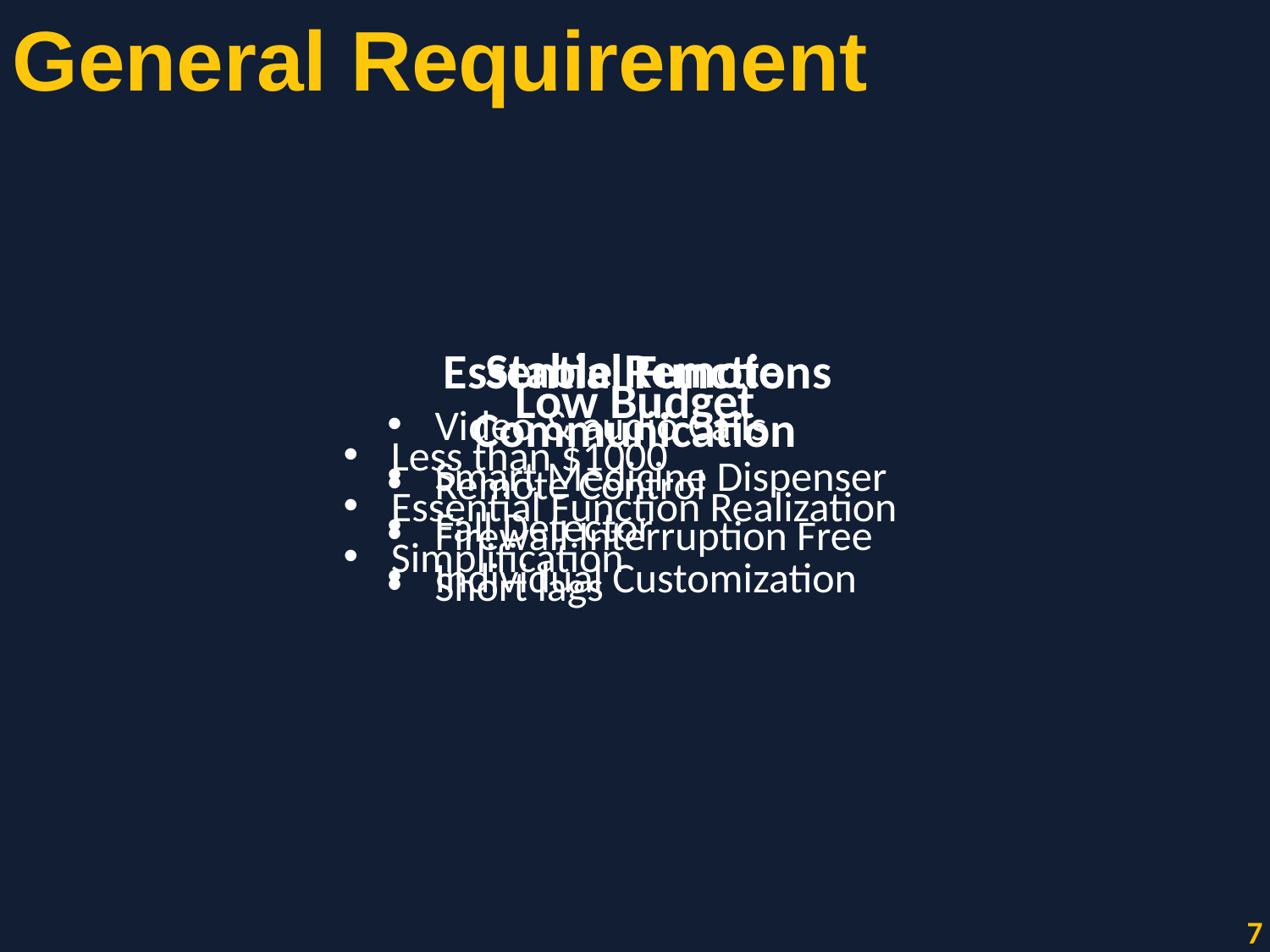

General Requirement
Stable Remote Communication
Remote Control
Firewall Interruption Free
Short lags
Essential Functions
Video & audio Calls
Smart Medicine Dispenser
Fall Detector
Individual Customization
Low Budget
Less than $1000
Essential Function Realization
Simplification
7